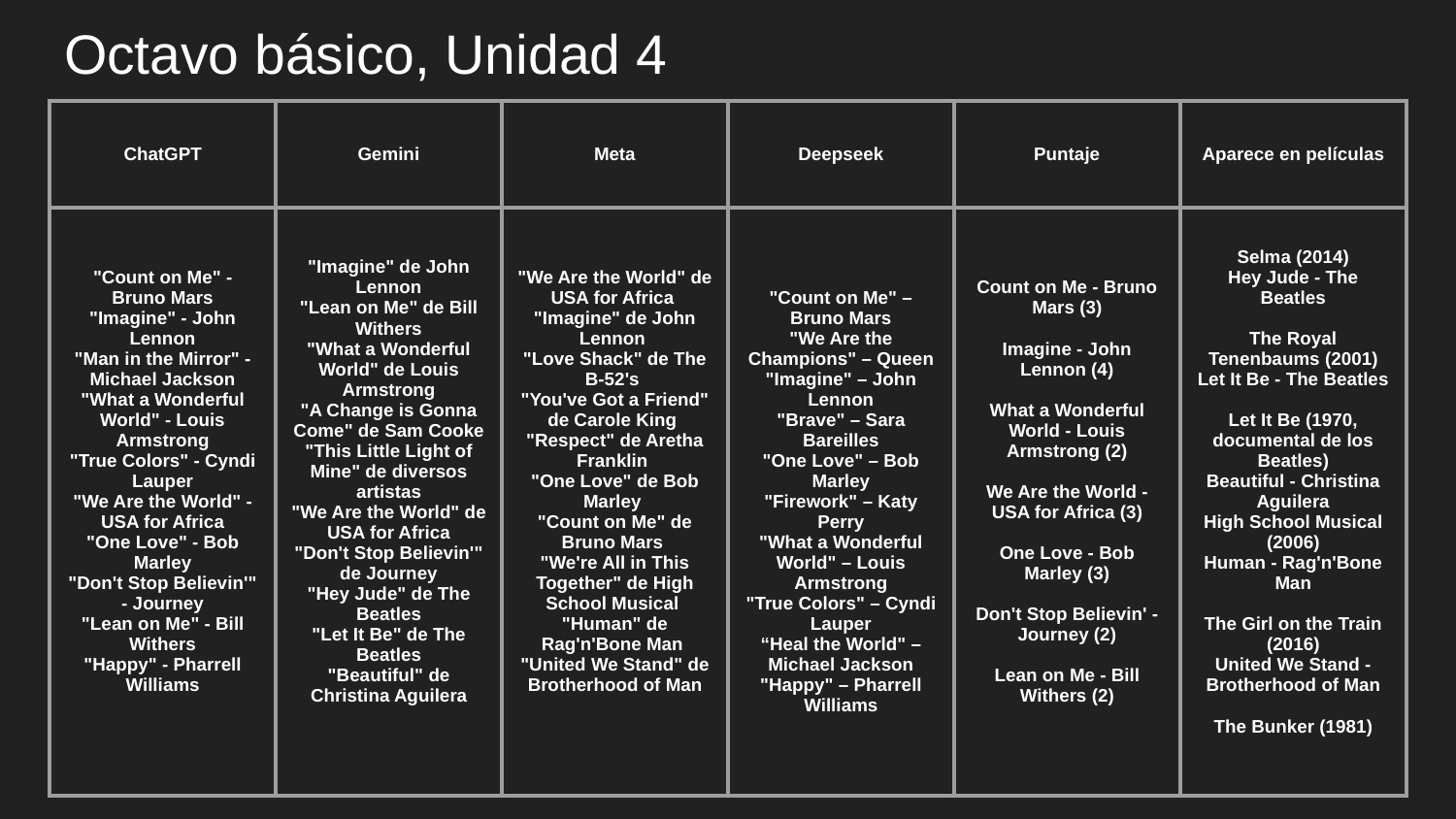

# Octavo básico, Unidad 4
| ChatGPT | Gemini | Meta | Deepseek | Puntaje | Aparece en películas |
| --- | --- | --- | --- | --- | --- |
| "Count on Me" - Bruno Mars "Imagine" - John Lennon "Man in the Mirror" - Michael Jackson "What a Wonderful World" - Louis Armstrong "True Colors" - Cyndi Lauper "We Are the World" - USA for Africa "One Love" - Bob Marley "Don't Stop Believin'" - Journey "Lean on Me" - Bill Withers "Happy" - Pharrell Williams | "Imagine" de John Lennon "Lean on Me" de Bill Withers "What a Wonderful World" de Louis Armstrong "A Change is Gonna Come" de Sam Cooke "This Little Light of Mine" de diversos artistas "We Are the World" de USA for Africa "Don't Stop Believin'" de Journey "Hey Jude" de The Beatles "Let It Be" de The Beatles "Beautiful" de Christina Aguilera | "We Are the World" de USA for Africa "Imagine" de John Lennon "Love Shack" de The B-52's "You've Got a Friend" de Carole King "Respect" de Aretha Franklin "One Love" de Bob Marley "Count on Me" de Bruno Mars "We're All in This Together" de High School Musical "Human" de Rag'n'Bone Man "United We Stand" de Brotherhood of Man | "Count on Me" – Bruno Mars "We Are the Champions" – Queen "Imagine" – John Lennon "Brave" – Sara Bareilles "One Love" – Bob Marley "Firework" – Katy Perry "What a Wonderful World" – Louis Armstrong "True Colors" – Cyndi Lauper “Heal the World" – Michael Jackson "Happy" – Pharrell Williams | Count on Me - Bruno Mars (3) Imagine - John Lennon (4) What a Wonderful World - Louis Armstrong (2) We Are the World - USA for Africa (3) One Love - Bob Marley (3) Don't Stop Believin' - Journey (2) Lean on Me - Bill Withers (2) | Selma (2014) Hey Jude - The Beatles The Royal Tenenbaums (2001) Let It Be - The Beatles Let It Be (1970, documental de los Beatles) Beautiful - Christina Aguilera High School Musical (2006) Human - Rag'n'Bone Man The Girl on the Train (2016) United We Stand - Brotherhood of Man The Bunker (1981) |